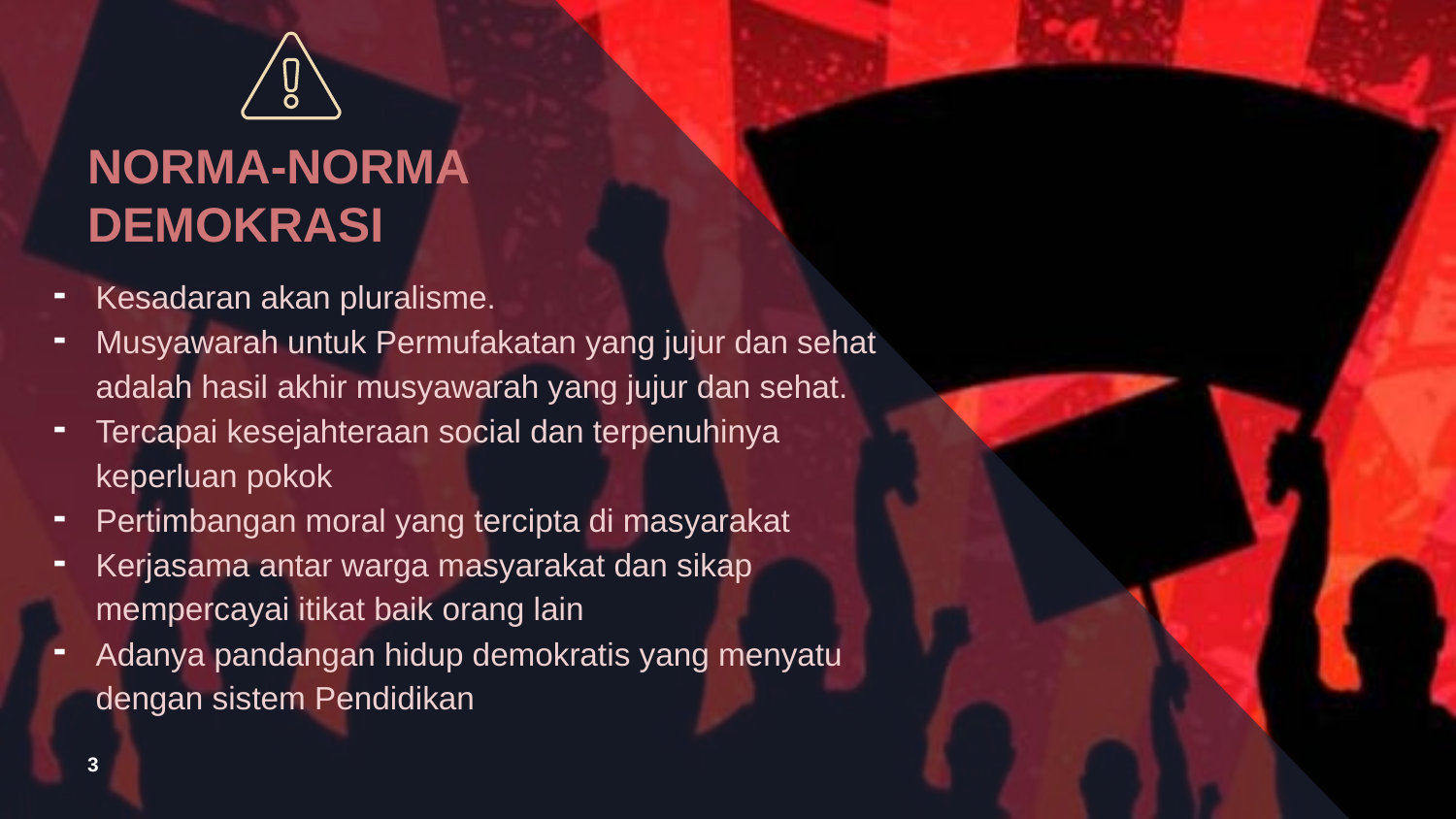

# NORMA-NORMA DEMOKRASI

Kesadaran akan pluralisme.
Musyawarah untuk Permufakatan yang jujur dan sehat adalah hasil akhir musyawarah yang jujur dan sehat.
Tercapai kesejahteraan social dan terpenuhinya keperluan pokok
Pertimbangan moral yang tercipta di masyarakat
Kerjasama antar warga masyarakat dan sikap mempercayai itikat baik orang lain
Adanya pandangan hidup demokratis yang menyatu dengan sistem Pendidikan
3